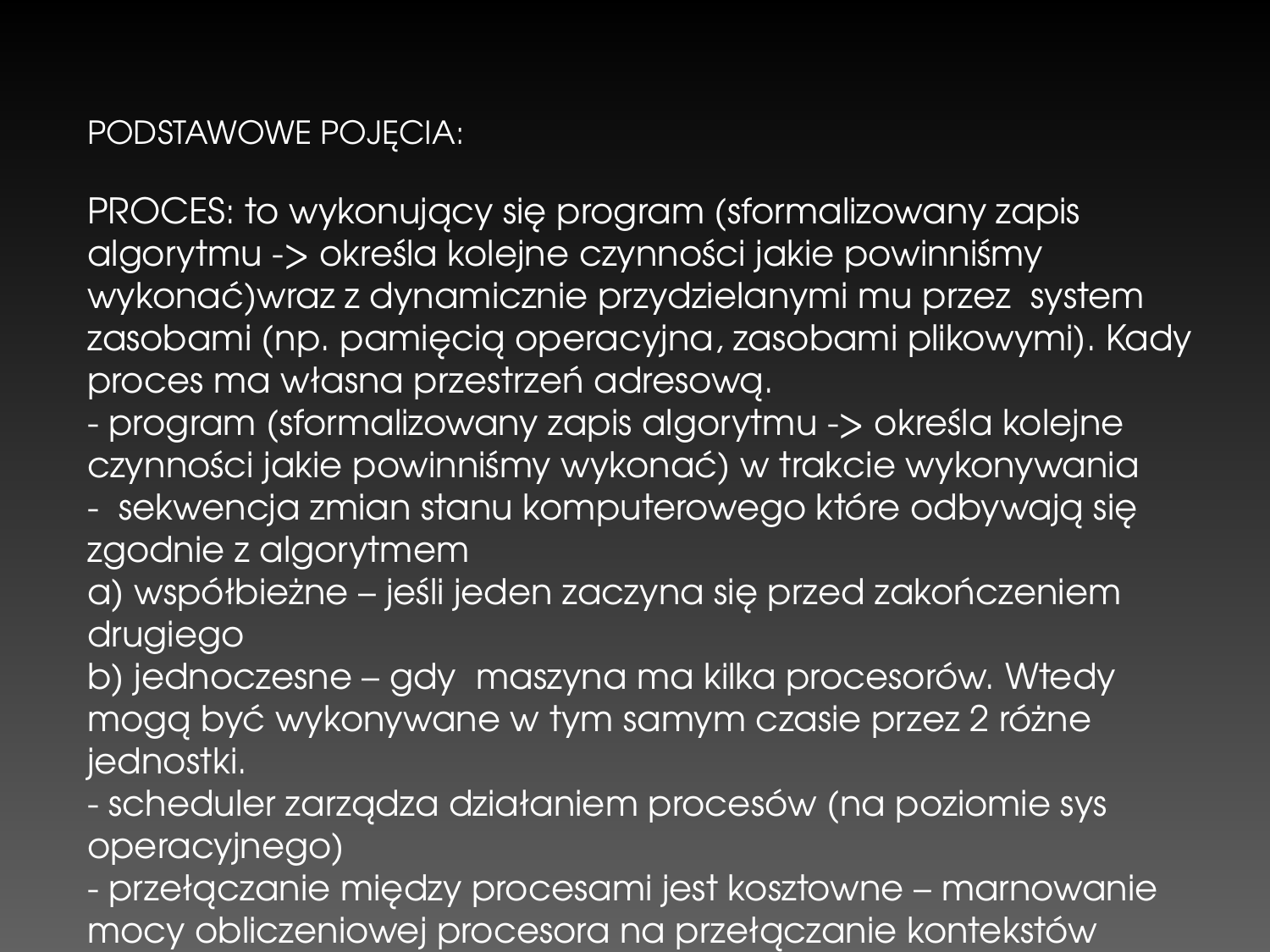

PODSTAWOWE POJĘCIA:

PROCES: to wykonujący się program (sformalizowany zapis algorytmu -> określa kolejne czynności jakie powinniśmy wykonać)wraz z dynamicznie przydzielanymi mu przez  system zasobami (np. pamięcią operacyjna, zasobami plikowymi). Kady proces ma własna przestrzeń adresową.
- program (sformalizowany zapis algorytmu -> określa kolejne czynności jakie powinniśmy wykonać) w trakcie wykonywania
-  sekwencja zmian stanu komputerowego które odbywają się zgodnie z algorytmem
a) współbieżne – jeśli jeden zaczyna się przed zakończeniem drugiego
b) jednoczesne – gdy  maszyna ma kilka procesorów. Wtedy mogą być wykonywane w tym samym czasie przez 2 różne jednostki.
- scheduler zarządza działaniem procesów (na poziomie sys operacyjnego)
- przełączanie między procesami jest kosztowne – marnowanie mocy obliczeniowej procesora na przełączanie kontekstów